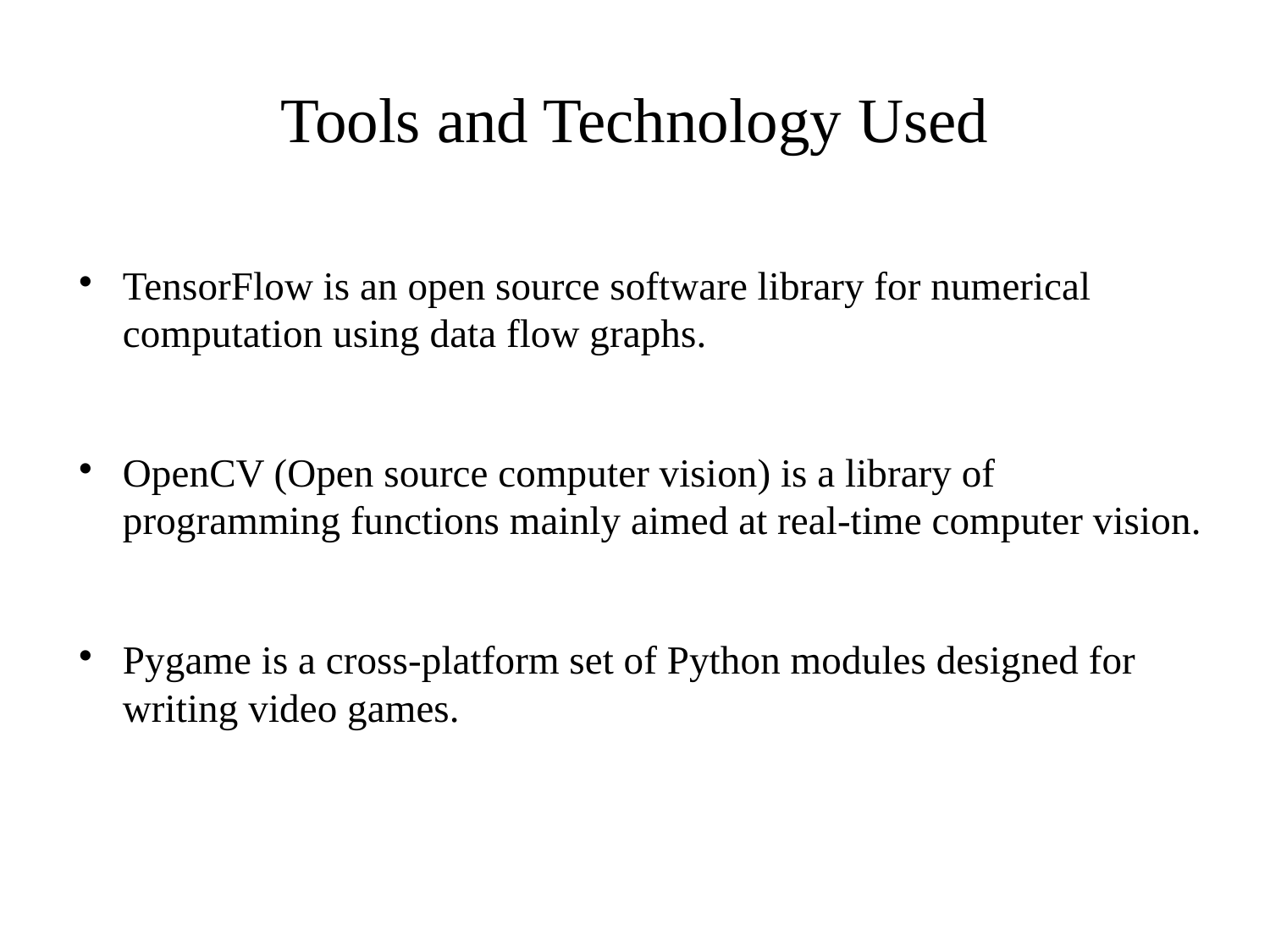

Tools and Technology Used
TensorFlow is an open source software library for numerical computation using data flow graphs.

OpenCV (Open source computer vision) is a library of programming functions mainly aimed at real-time computer vision.

Pygame is a cross-platform set of Python modules designed for writing video games.